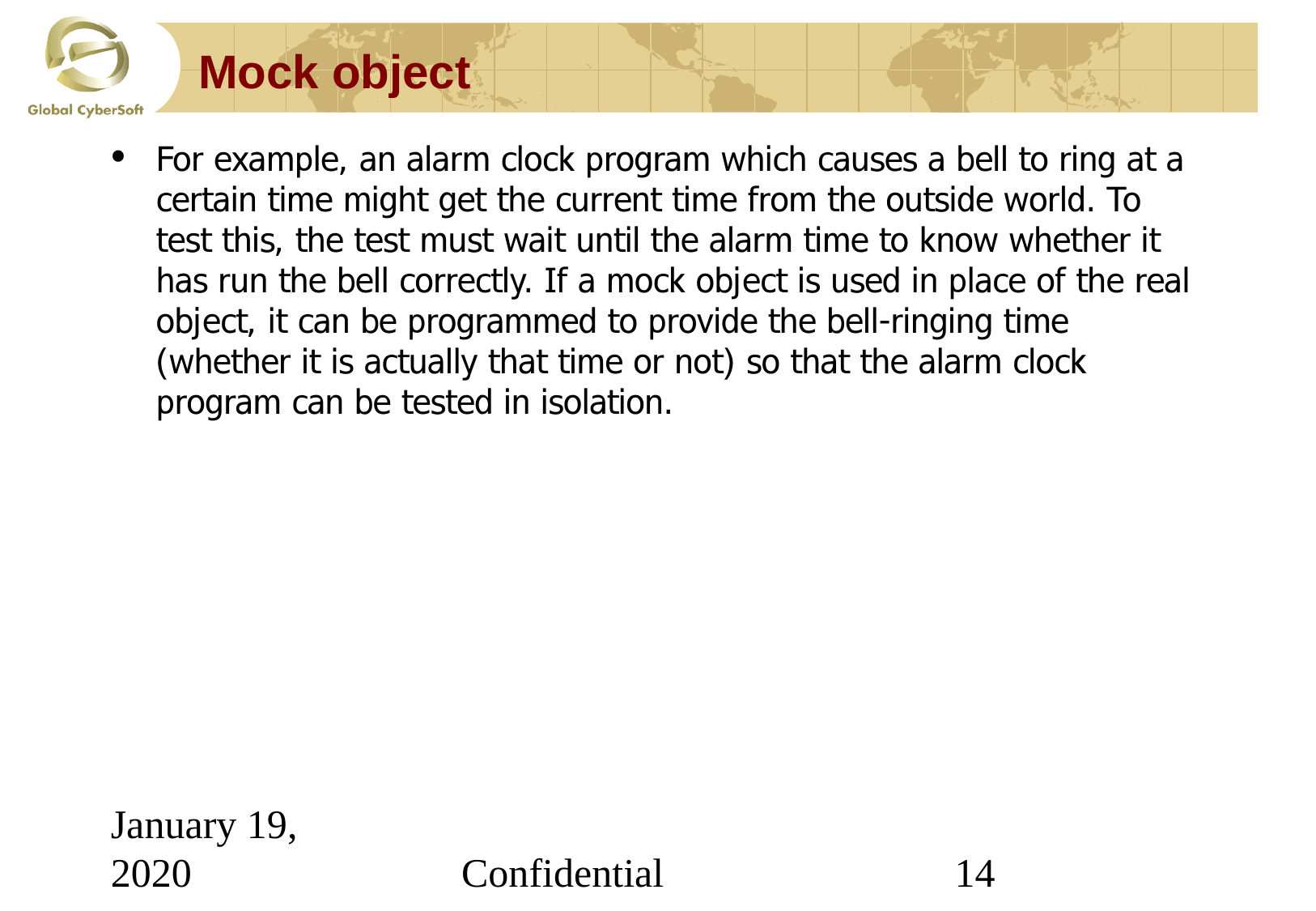

# Mock object
For example, an alarm clock program which causes a bell to ring at a certain time might get the current time from the outside world. To test this, the test must wait until the alarm time to know whether it has run the bell correctly. If a mock object is used in place of the real object, it can be programmed to provide the bell-ringing time (whether it is actually that time or not) so that the alarm clock program can be tested in isolation.
January 19, 2020
Confidential
14